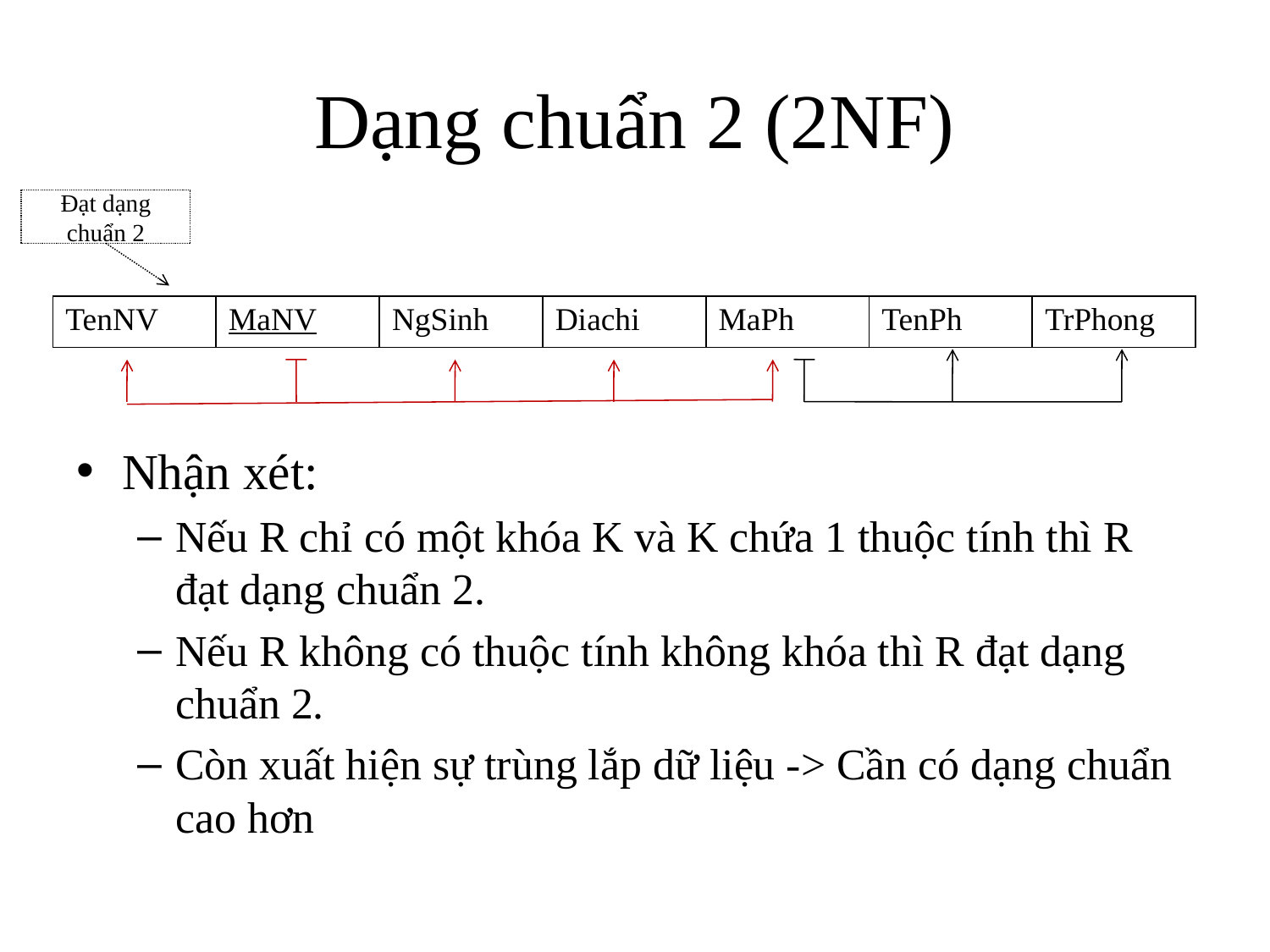

# Dạng chuẩn 2 (2NF)
Đạt dạng chuẩn 2

Nhận xét:
Nếu R chỉ có một khóa K và K chứa 1 thuộc tính thì R đạt dạng chuẩn 2.
Nếu R không có thuộc tính không khóa thì R đạt dạng chuẩn 2.
Còn xuất hiện sự trùng lắp dữ liệu -> Cần có dạng chuẩn cao hơn
| TenNV | MaNV | NgSinh | Diachi | MaPh | TenPh | TrPhong |
| --- | --- | --- | --- | --- | --- | --- |